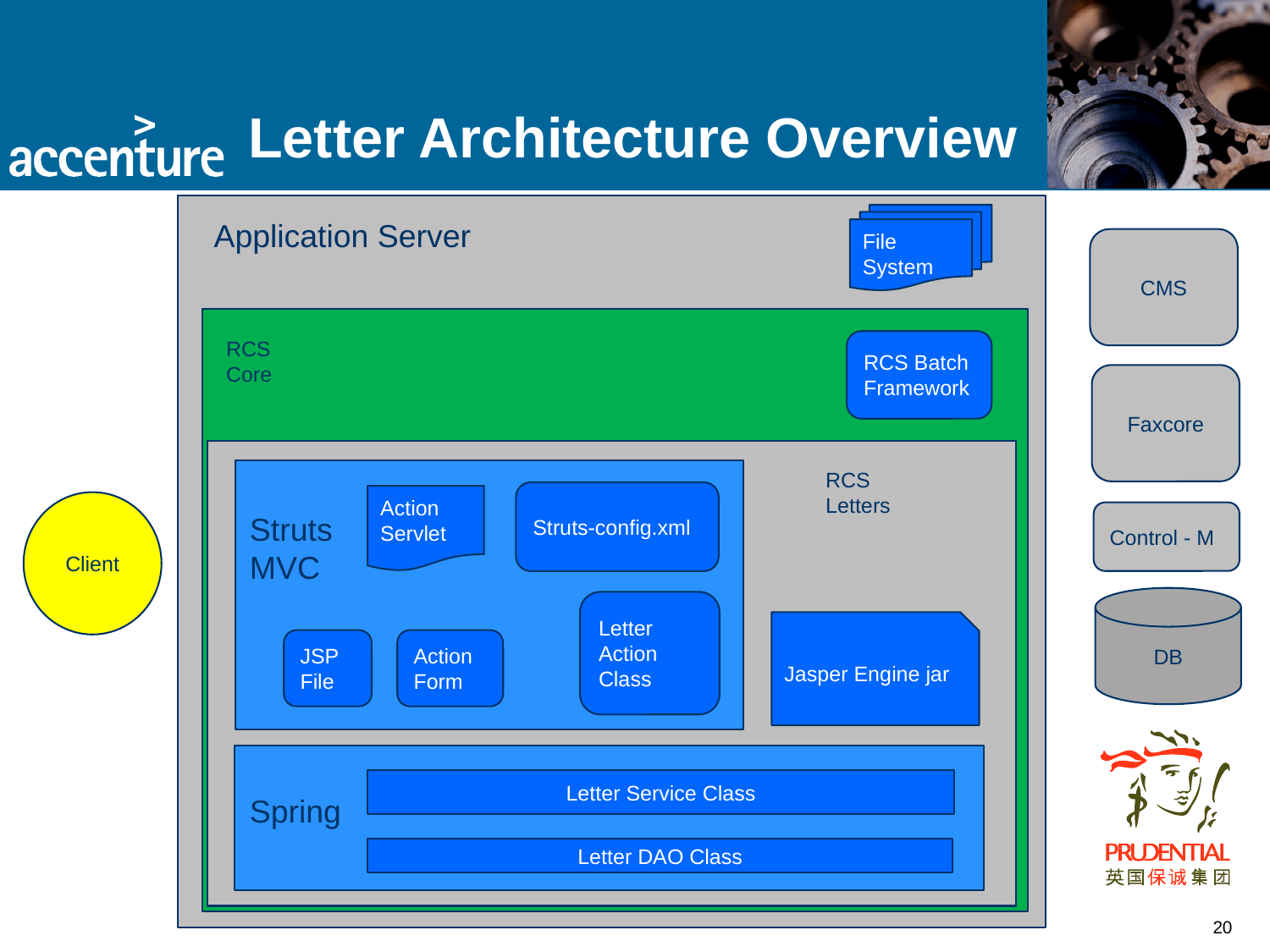

# Letter Architecture Overview

File System
Application Server
CMS

RCS Core
RCS Batch Framework
Faxcore

RCS Letters

Struts-config.xml
Action Servlet
Client
Control - M
Struts MVC
DB
Letter Action Class
Jasper Engine jar
Action Form
JSP File

Letter Service Class
Spring
Letter DAO Class
20